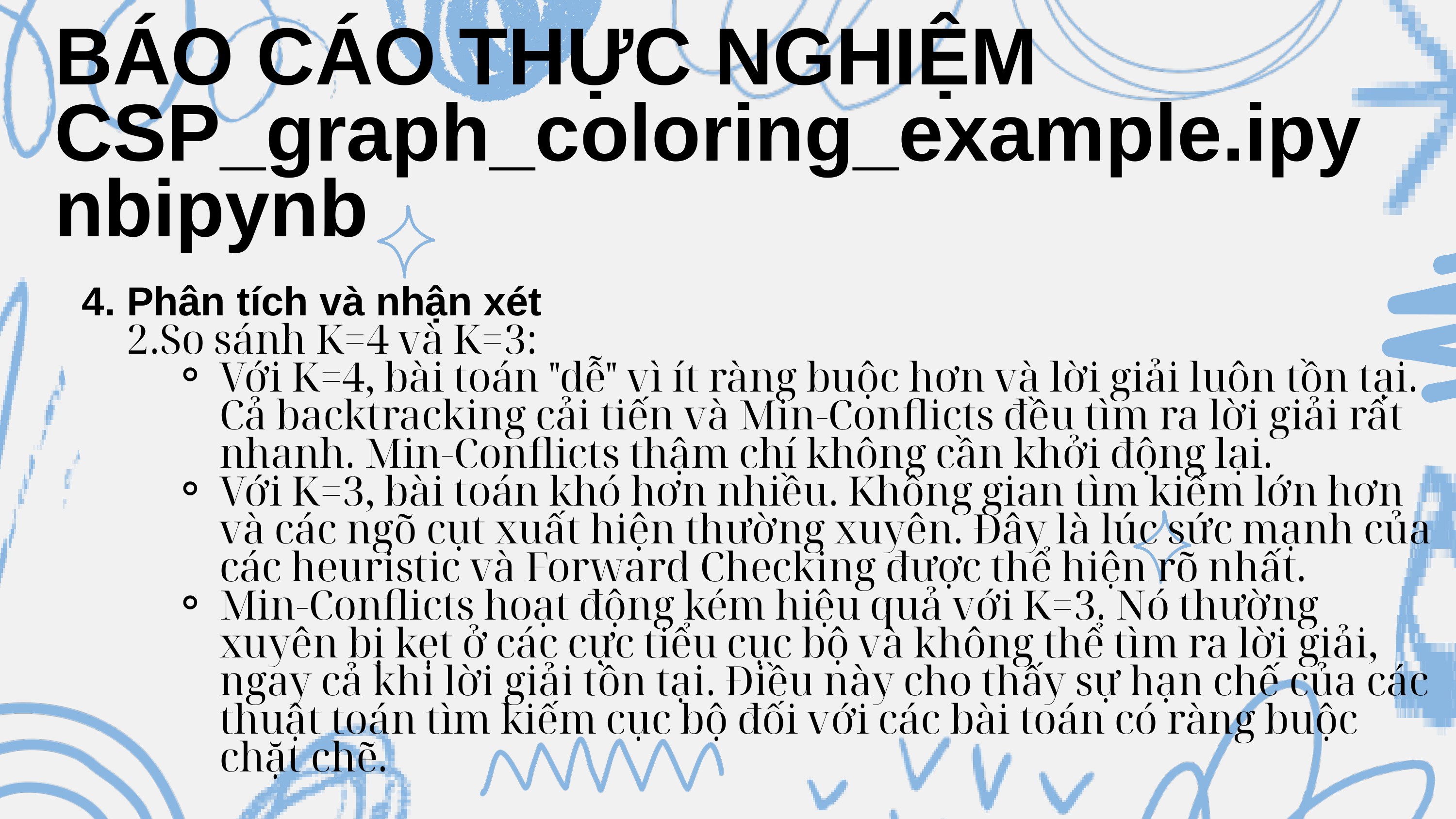

BÁO CÁO THỰC NGHIỆM
CSP_graph_coloring_example.ipynbipynb

4. Phân tích và nhận xét
    2.So sánh K=4 và K=3:
Với K=4, bài toán "dễ" vì ít ràng buộc hơn và lời giải luôn tồn tại. Cả backtracking cải tiến và Min-Conflicts đều tìm ra lời giải rất nhanh. Min-Conflicts thậm chí không cần khởi động lại.
Với K=3, bài toán khó hơn nhiều. Không gian tìm kiếm lớn hơn và các ngõ cụt xuất hiện thường xuyên. Đây là lúc sức mạnh của các heuristic và Forward Checking được thể hiện rõ nhất.
Min-Conflicts hoạt động kém hiệu quả với K=3. Nó thường xuyên bị kẹt ở các cực tiểu cục bộ và không thể tìm ra lời giải, ngay cả khi lời giải tồn tại. Điều này cho thấy sự hạn chế của các thuật toán tìm kiếm cục bộ đối với các bài toán có ràng buộc chặt chẽ.